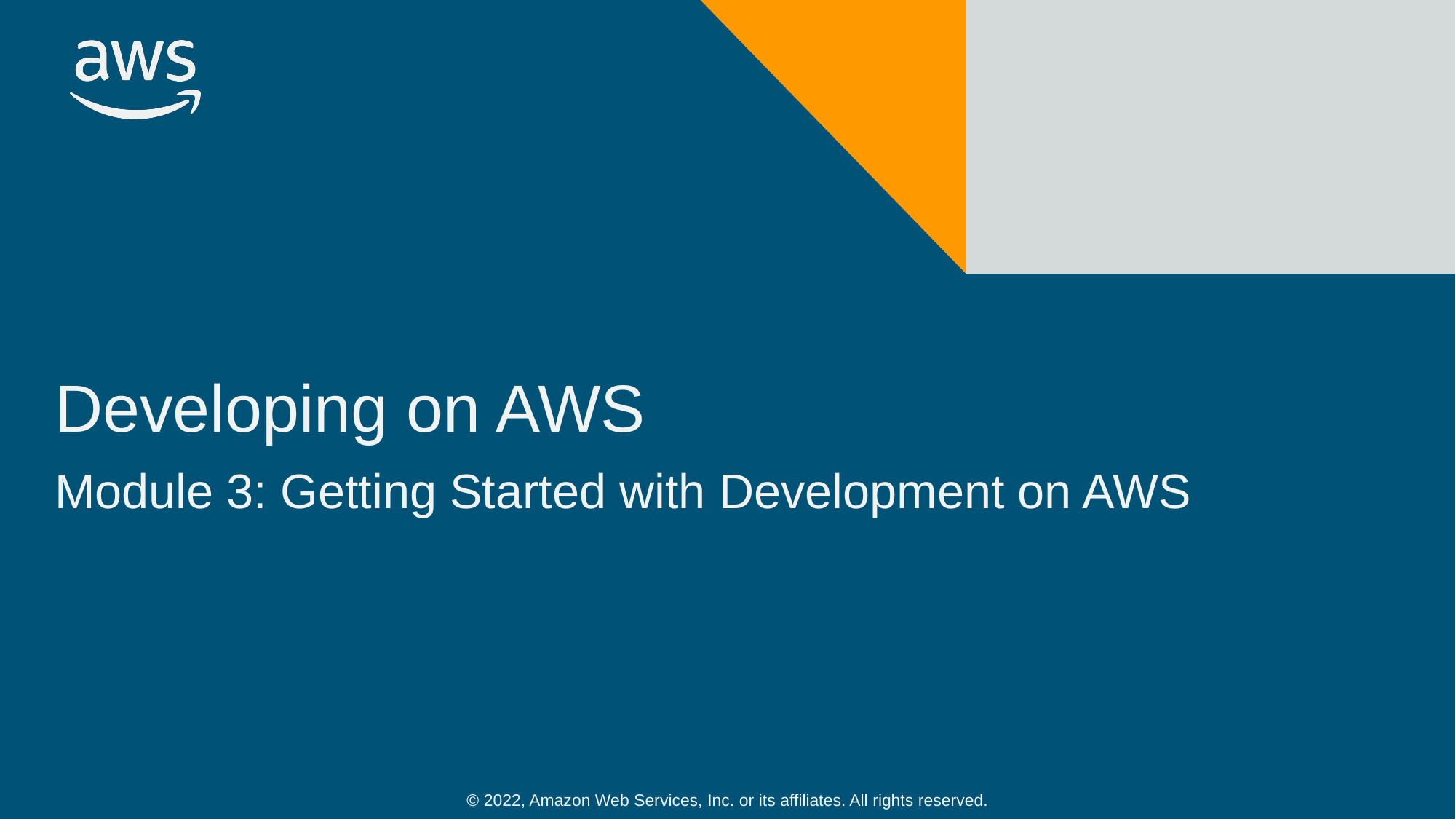

# Developing on AWS
Module 3: Getting Started with Development on AWS